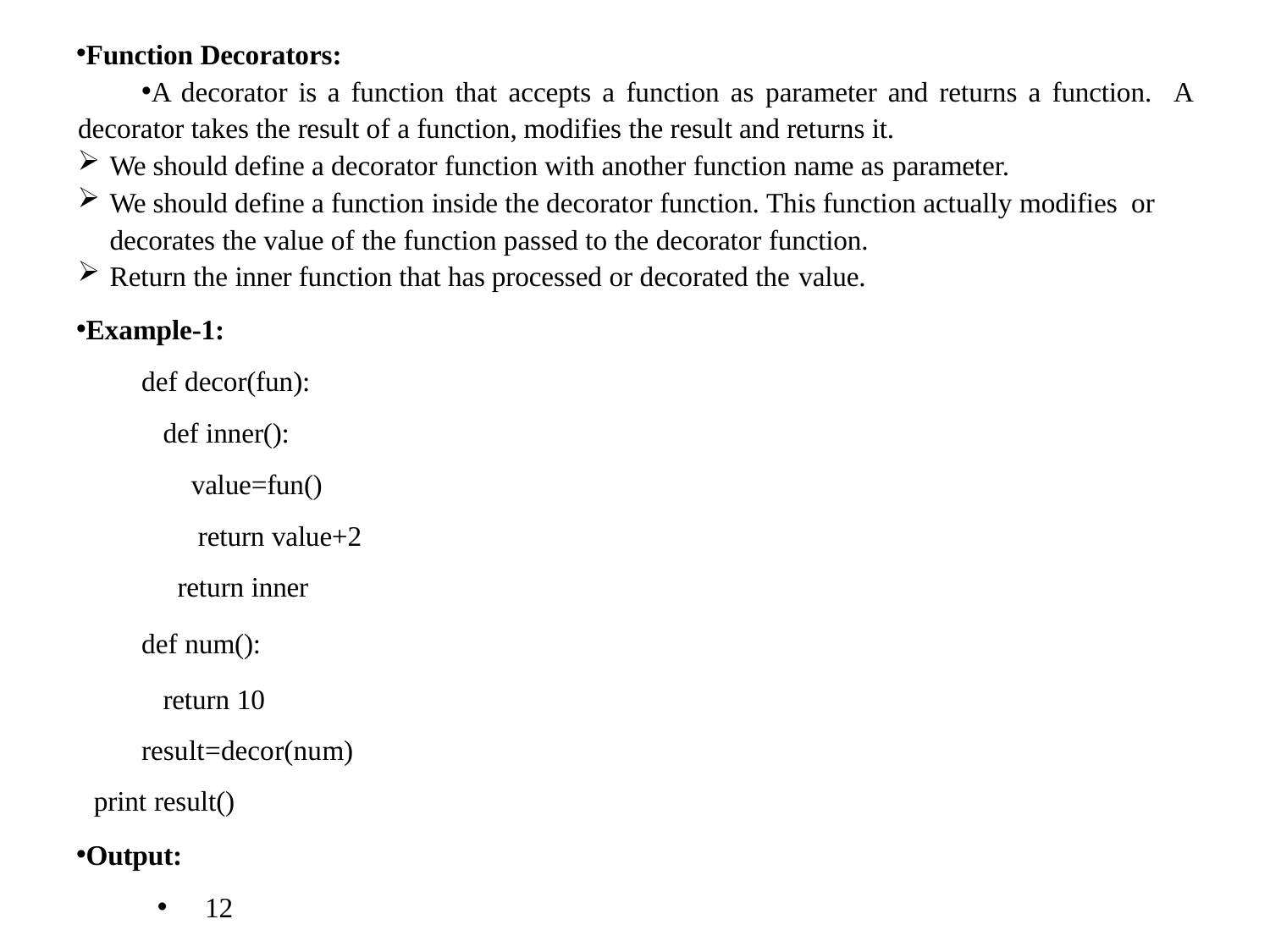

Function Decorators:
A decorator is a function that accepts a function as parameter and returns a function.  A decorator takes the result of a function, modifies the result and returns it.
We should define a decorator function with another function name as parameter.
We should define a function inside the decorator function. This function actually modifies  or decorates the value of the function passed to the decorator function.
Return the inner function that has processed or decorated the value.
Example-1:
def decor(fun):
	def inner():
	 value=fun()
  return value+2
  return inner
def num():
	return 10
	result=decor(num)
print result()
Output:
12